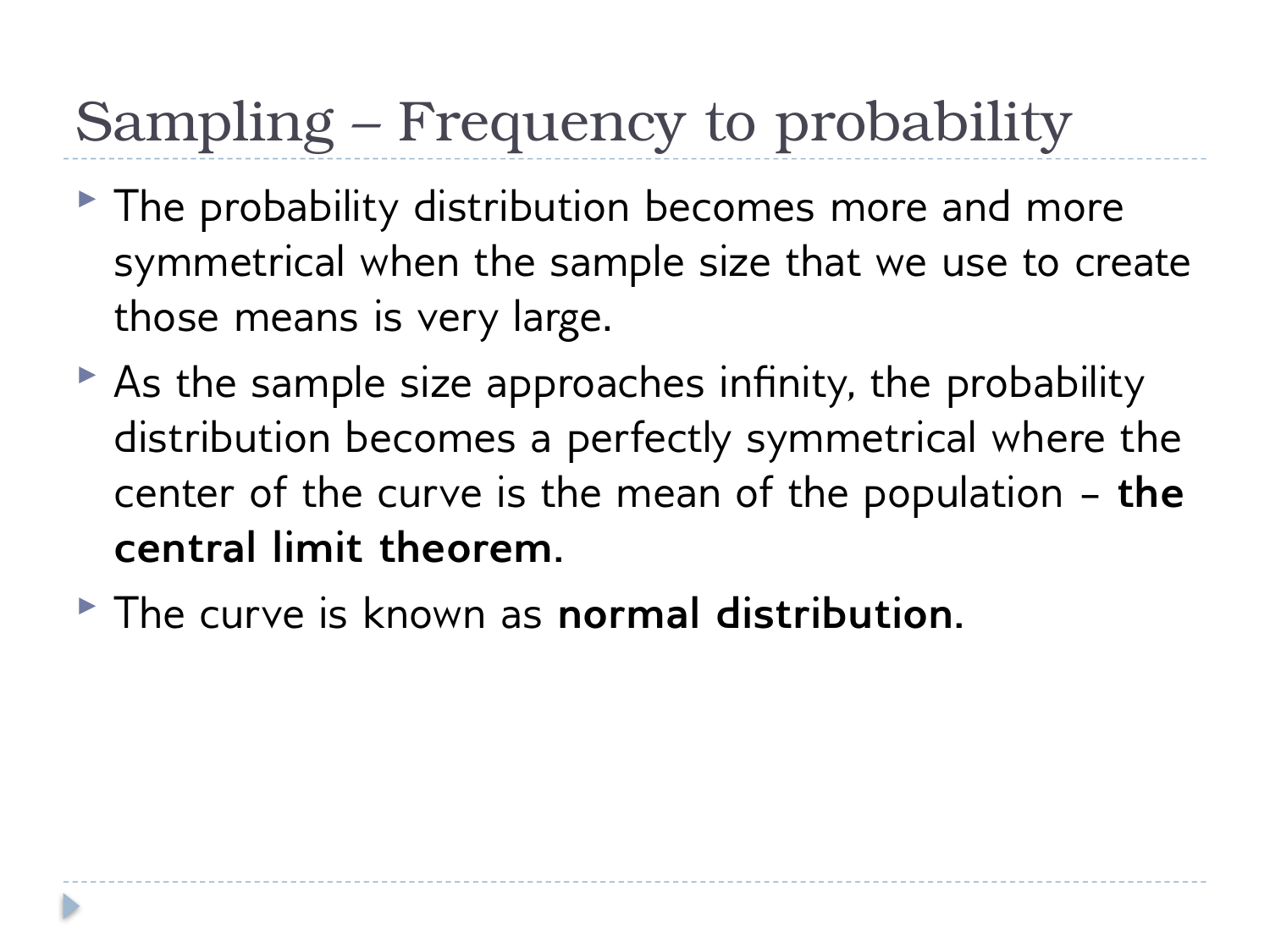

# Sampling – Frequency to probability
The probability distribution becomes more and more symmetrical when the sample size that we use to create those means is very large.
As the sample size approaches infinity, the probability distribution becomes a perfectly symmetrical where the center of the curve is the mean of the population – the central limit theorem.
The curve is known as normal distribution.